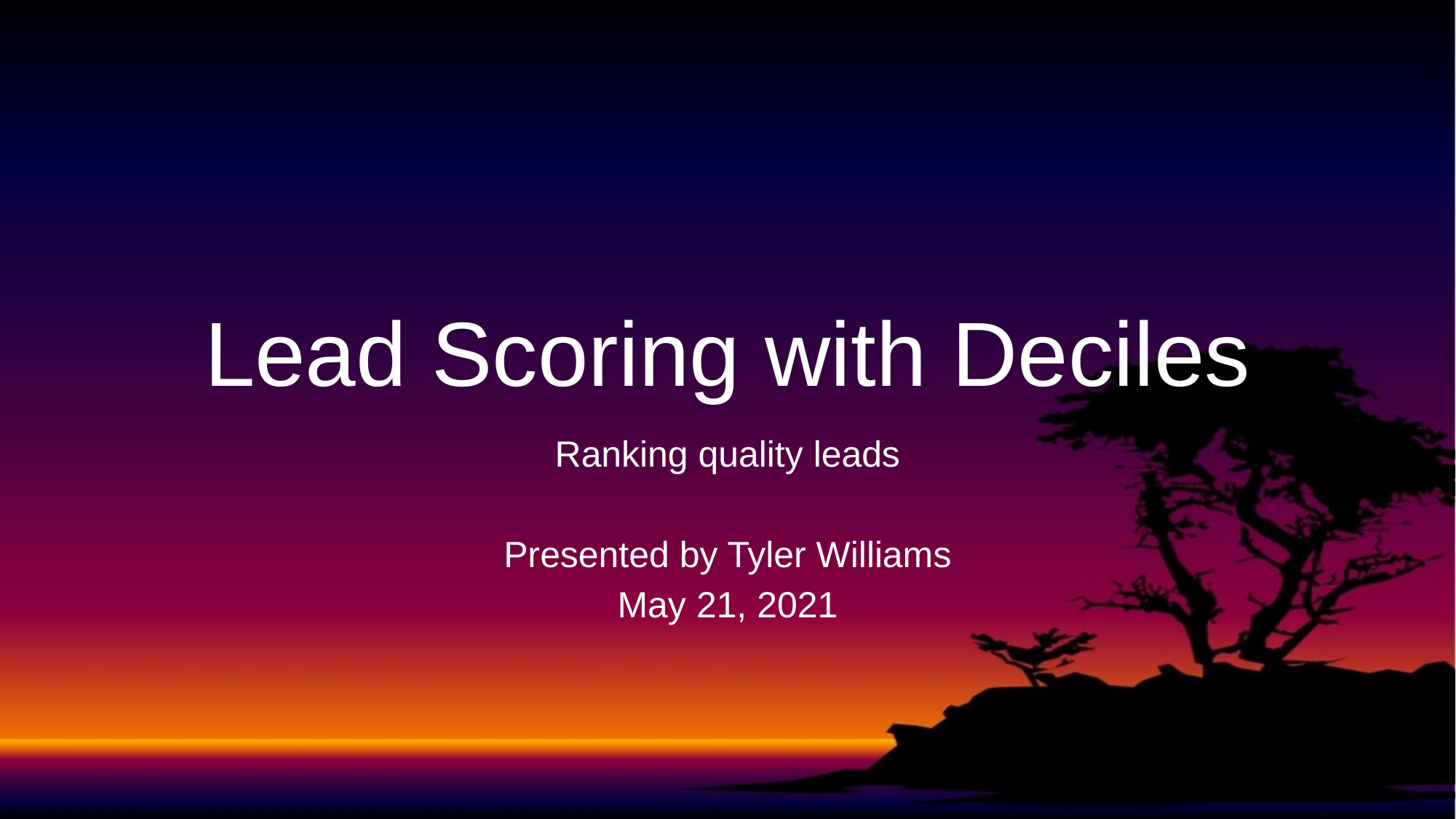

# Lead Scoring with Deciles
Ranking quality leads

Presented by Tyler Williams
May 21, 2021